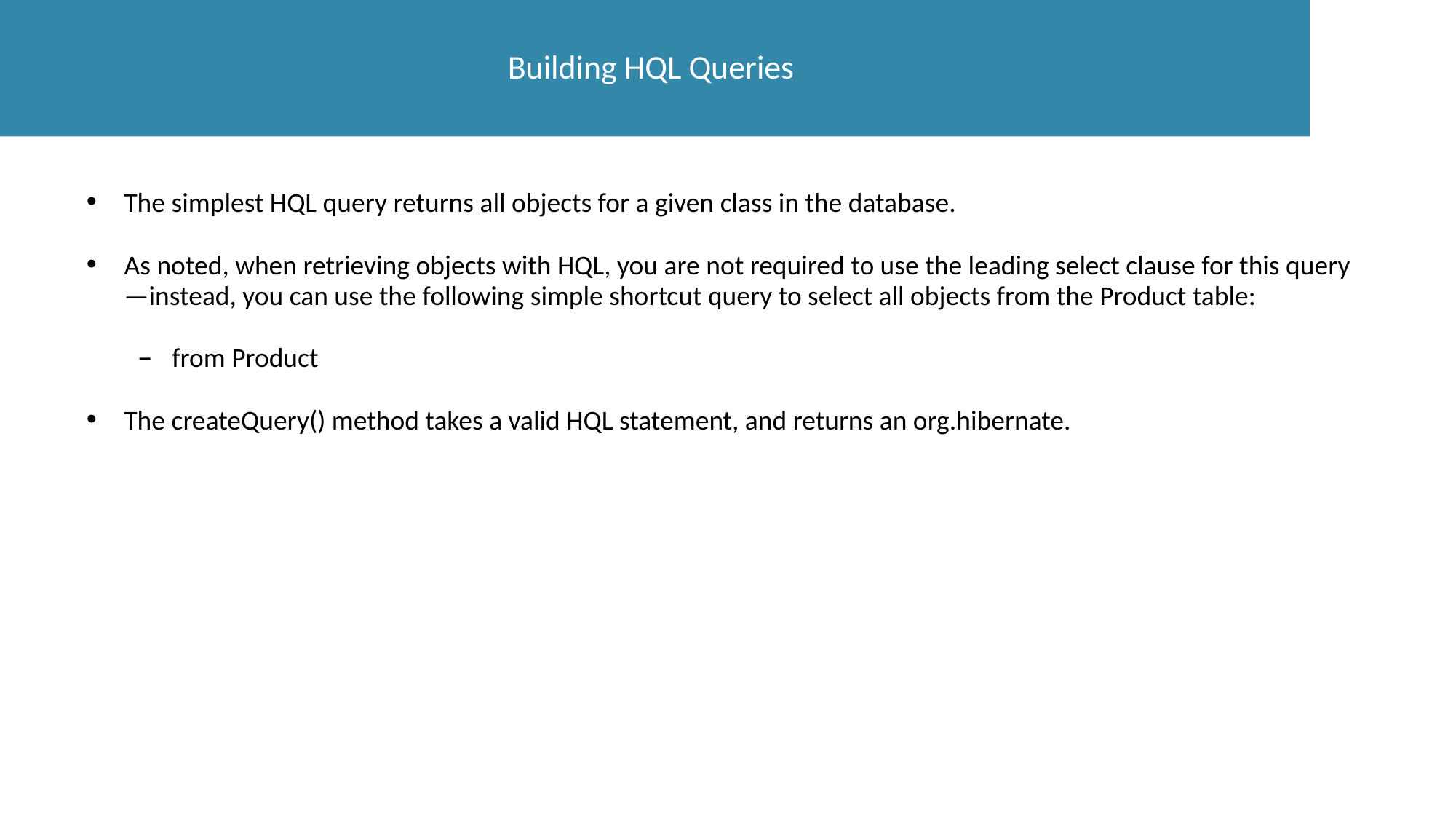

Building HQL Queries
The simplest HQL query returns all objects for a given class in the database.

As noted, when retrieving objects with HQL, you are not required to use the leading select clause for this query—instead, you can use the following simple shortcut query to select all objects from the Product table:

from Product

The createQuery() method takes a valid HQL statement, and returns an org.hibernate.